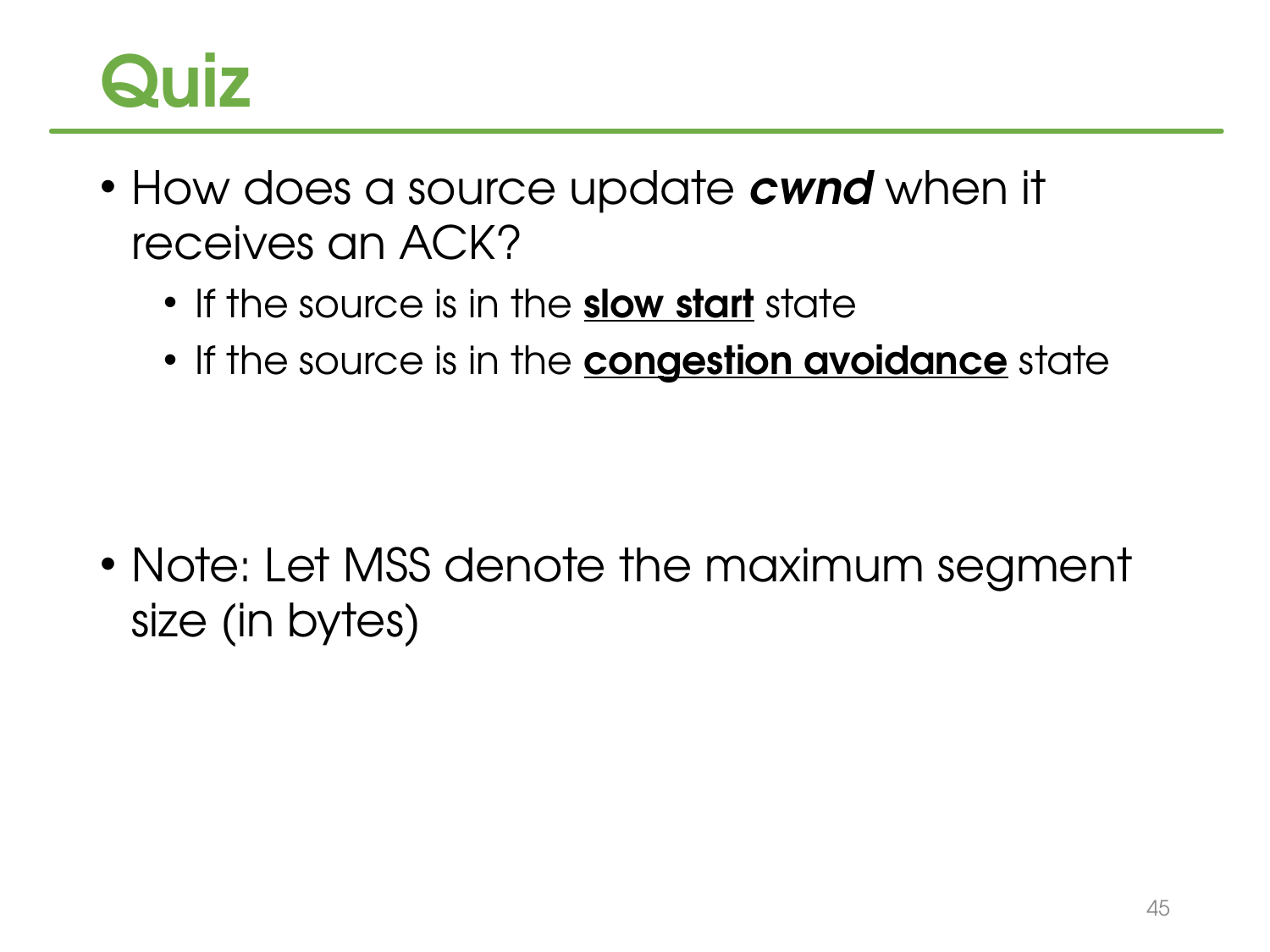

# Quiz
How does a source update cwnd when it receives an ACK?
If the source is in the slow start state
If the source is in the congestion avoidance state

Note: Let MSS denote the maximum segment size (in bytes)
45